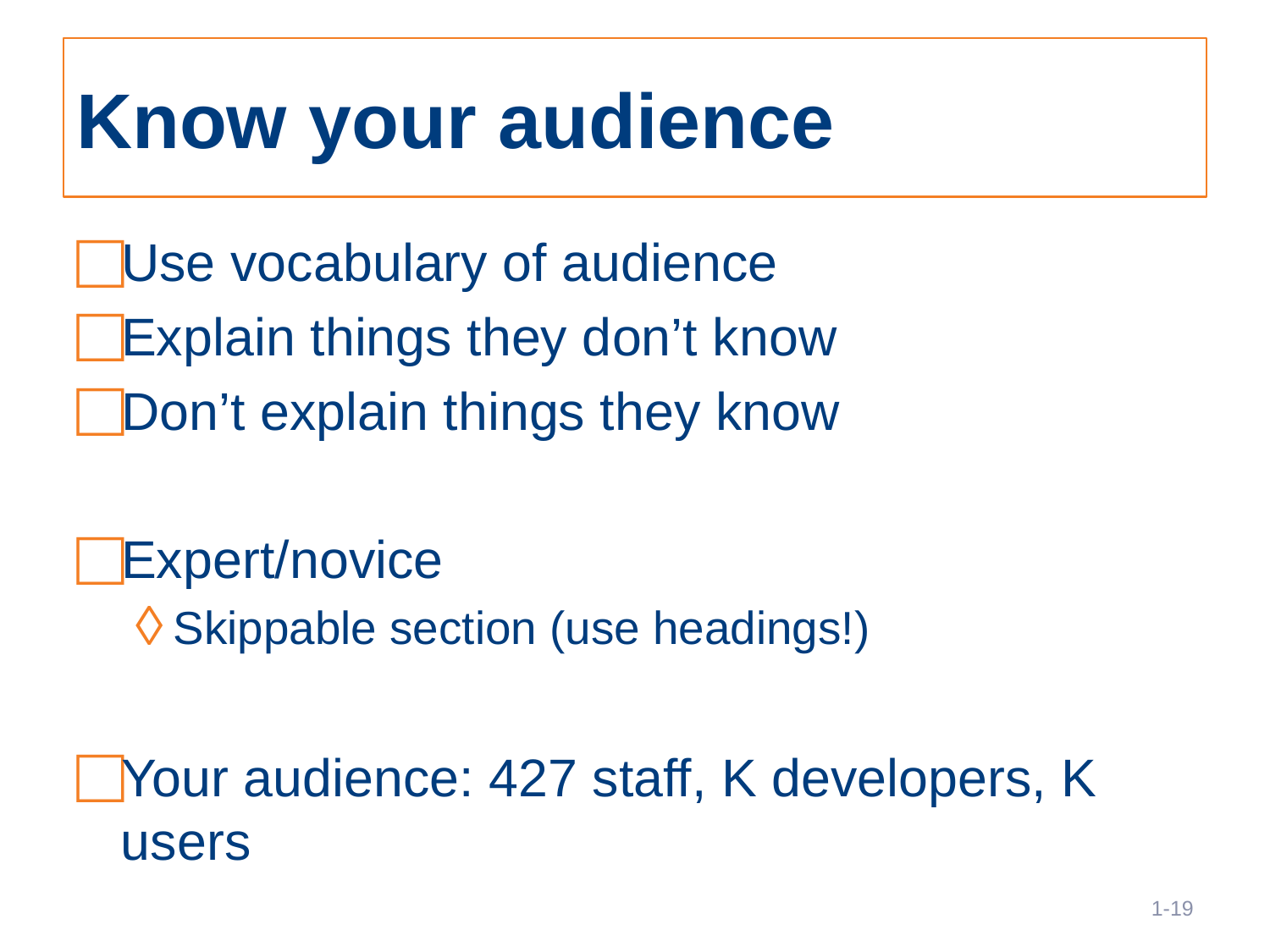

# Know your audience
Use vocabulary of audience
Explain things they don’t know
Don’t explain things they know

Expert/novice
Skippable section (use headings!)

Your audience: 427 staff, K developers, K users
19